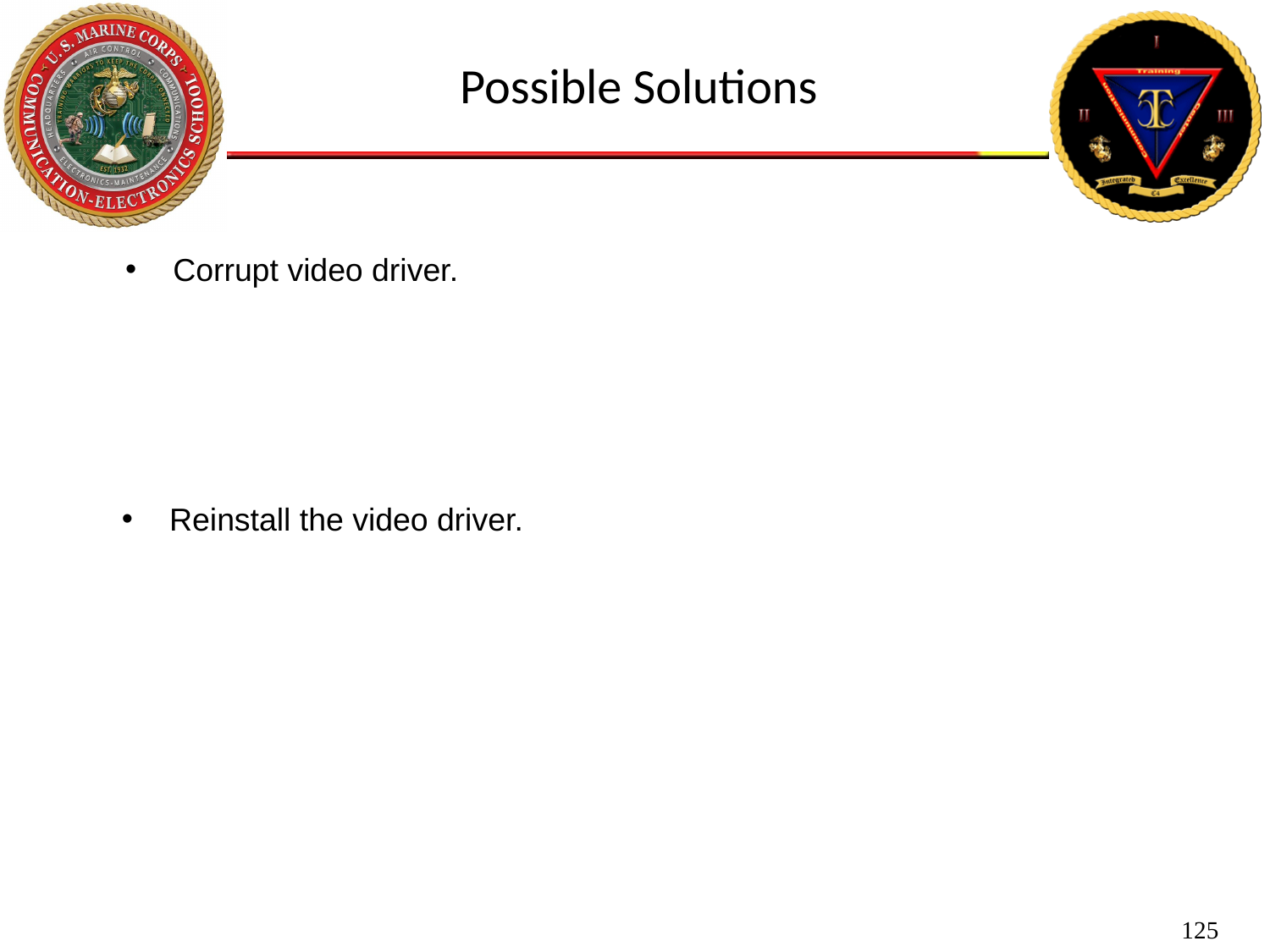

Possible Solutions
Corrupt video driver.

Reinstall the video driver.